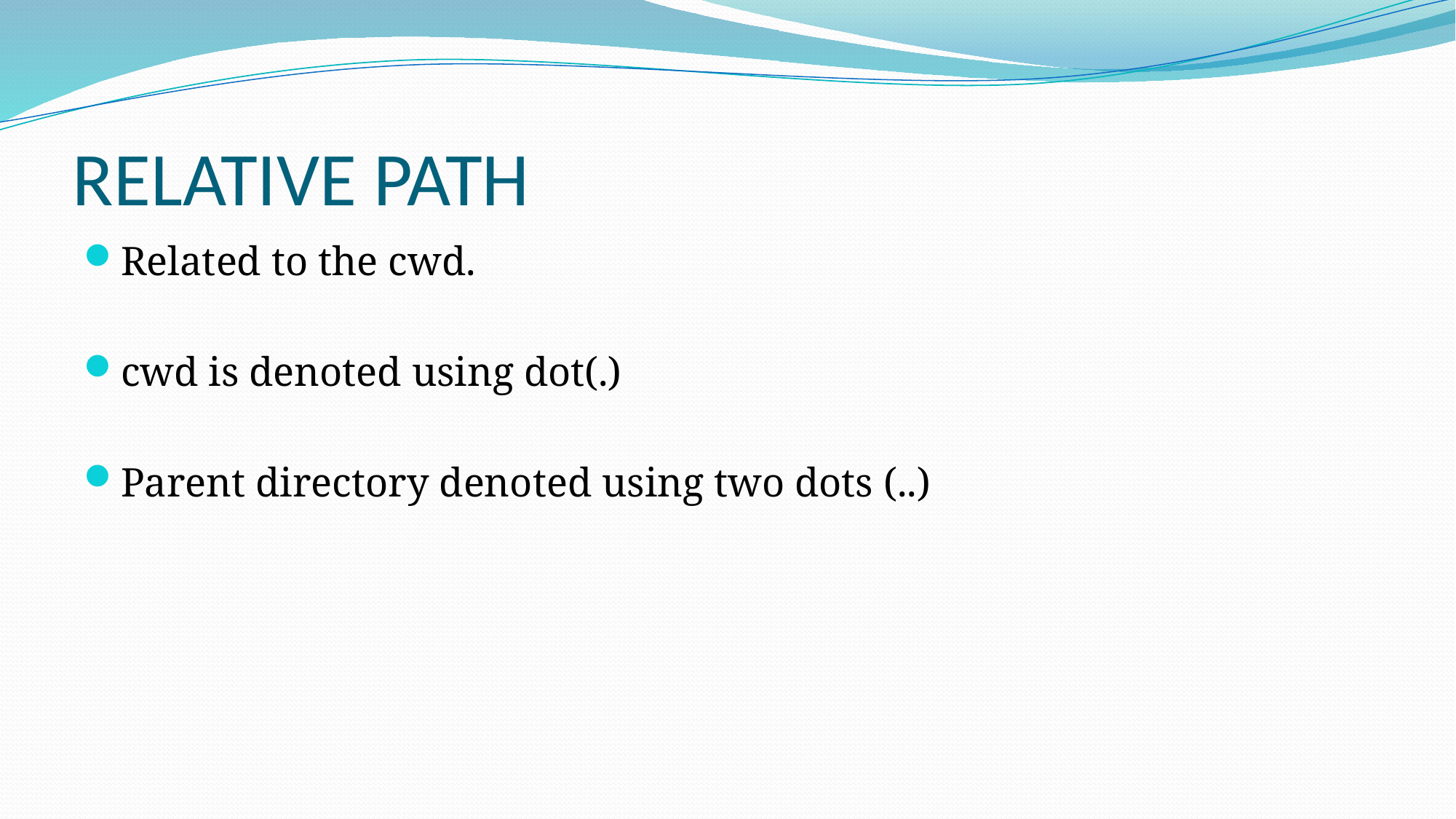

# RELATIVE PATH
Related to the cwd.

cwd is denoted using dot(.)

Parent directory denoted using two dots (..)